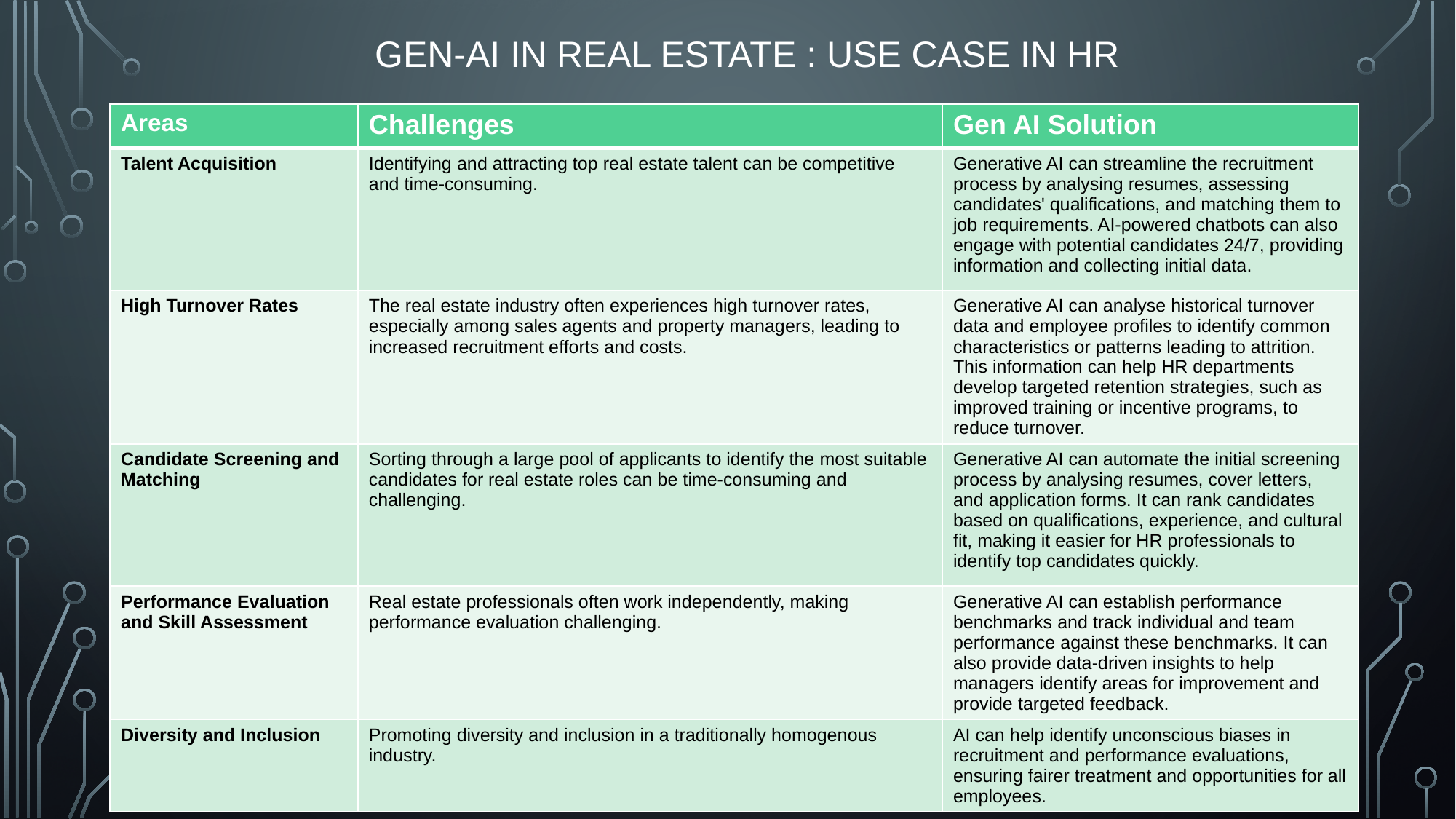

# Gen-AI in real estate : use case in hr
| Areas | Challenges | Gen AI Solution |
| --- | --- | --- |
| Talent Acquisition | Identifying and attracting top real estate talent can be competitive and time-consuming. | Generative AI can streamline the recruitment process by analysing resumes, assessing candidates' qualifications, and matching them to job requirements. AI-powered chatbots can also engage with potential candidates 24/7, providing information and collecting initial data. |
| High Turnover Rates | The real estate industry often experiences high turnover rates, especially among sales agents and property managers, leading to increased recruitment efforts and costs. | Generative AI can analyse historical turnover data and employee profiles to identify common characteristics or patterns leading to attrition. This information can help HR departments develop targeted retention strategies, such as improved training or incentive programs, to reduce turnover. |
| Candidate Screening and Matching | Sorting through a large pool of applicants to identify the most suitable candidates for real estate roles can be time-consuming and challenging. | Generative AI can automate the initial screening process by analysing resumes, cover letters, and application forms. It can rank candidates based on qualifications, experience, and cultural fit, making it easier for HR professionals to identify top candidates quickly. |
| Performance Evaluation and Skill Assessment | Real estate professionals often work independently, making performance evaluation challenging. | Generative AI can establish performance benchmarks and track individual and team performance against these benchmarks. It can also provide data-driven insights to help managers identify areas for improvement and provide targeted feedback. |
| Diversity and Inclusion | Promoting diversity and inclusion in a traditionally homogenous industry. | AI can help identify unconscious biases in recruitment and performance evaluations, ensuring fairer treatment and opportunities for all employees. |